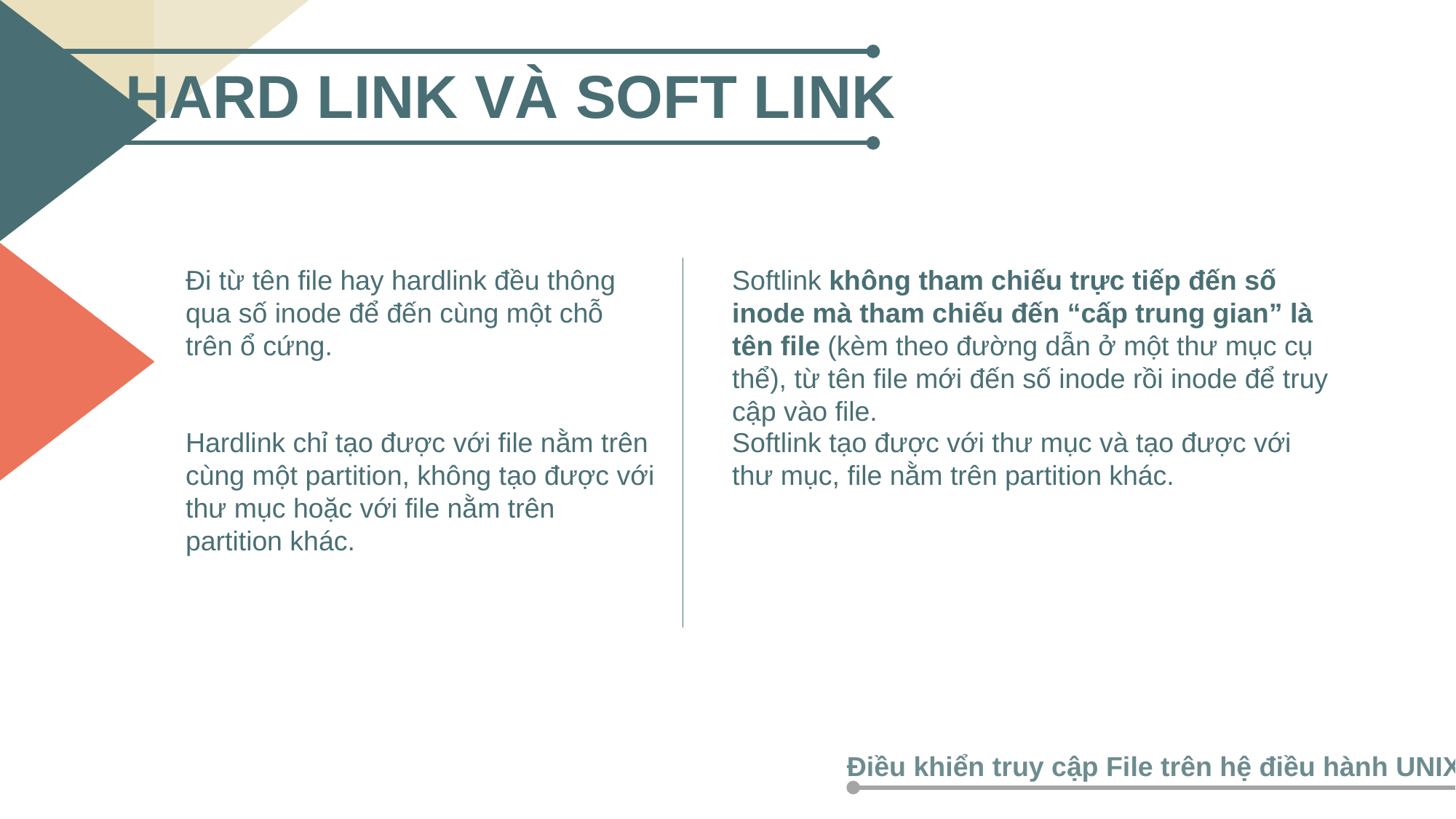

HARD LINK VÀ SOFT LINK

Đi từ tên file hay hardlink đều thông qua số inode để đến cùng một chỗ trên ổ cứng.
Softlink không tham chiếu trực tiếp đến số inode mà tham chiếu đến “cấp trung gian” là tên file (kèm theo đường dẫn ở một thư mục cụ thể), từ tên file mới đến số inode rồi inode để truy cập vào file.
Hardlink chỉ tạo được với file nằm trên cùng một partition, không tạo được với thư mục hoặc với file nằm trên partition khác.
Softlink tạo được với thư mục và tạo được với thư mục, file nằm trên partition khác.
Điều khiển truy cập File trên hệ điều hành UNIX